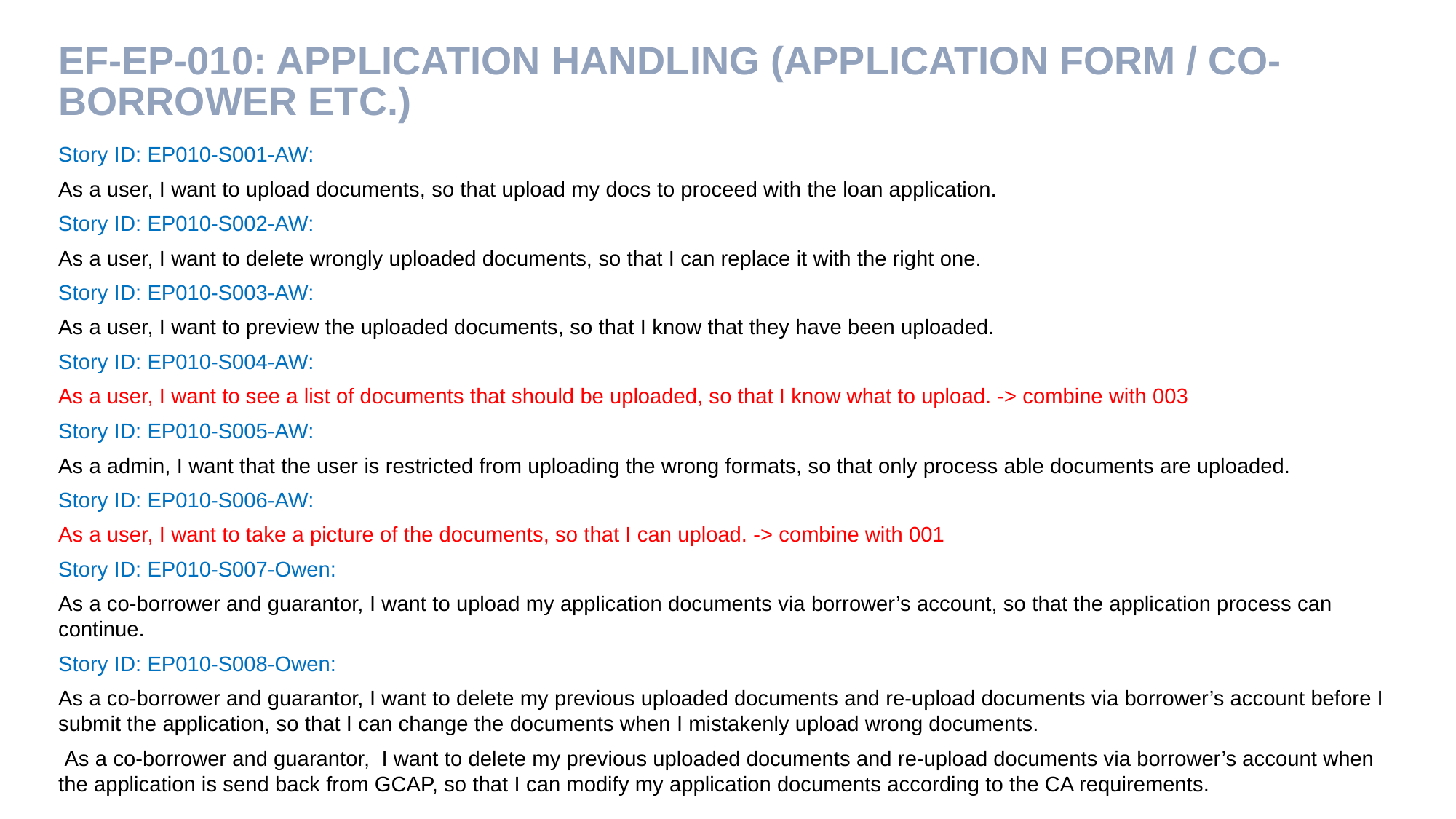

# EF-EP-010: Application handling (Application Form / co-borrower etc.)
Story ID: EP010-S001-AW:
As a user, I want to upload documents, so that upload my docs to proceed with the loan application.
Story ID: EP010-S002-AW:
As a user, I want to delete wrongly uploaded documents, so that I can replace it with the right one.
Story ID: EP010-S003-AW:
As a user, I want to preview the uploaded documents, so that I know that they have been uploaded.
Story ID: EP010-S004-AW:
As a user, I want to see a list of documents that should be uploaded, so that I know what to upload. -> combine with 003
Story ID: EP010-S005-AW:
As a admin, I want that the user is restricted from uploading the wrong formats, so that only process able documents are uploaded.
Story ID: EP010-S006-AW:
As a user, I want to take a picture of the documents, so that I can upload. -> combine with 001
Story ID: EP010-S007-Owen:
As a co-borrower and guarantor, I want to upload my application documents via borrower’s account, so that the application process can continue.
Story ID: EP010-S008-Owen:
As a co-borrower and guarantor, I want to delete my previous uploaded documents and re-upload documents via borrower’s account before I submit the application, so that I can change the documents when I mistakenly upload wrong documents.
 As a co-borrower and guarantor,  I want to delete my previous uploaded documents and re-upload documents via borrower’s account when the application is send back from GCAP, so that I can modify my application documents according to the CA requirements.